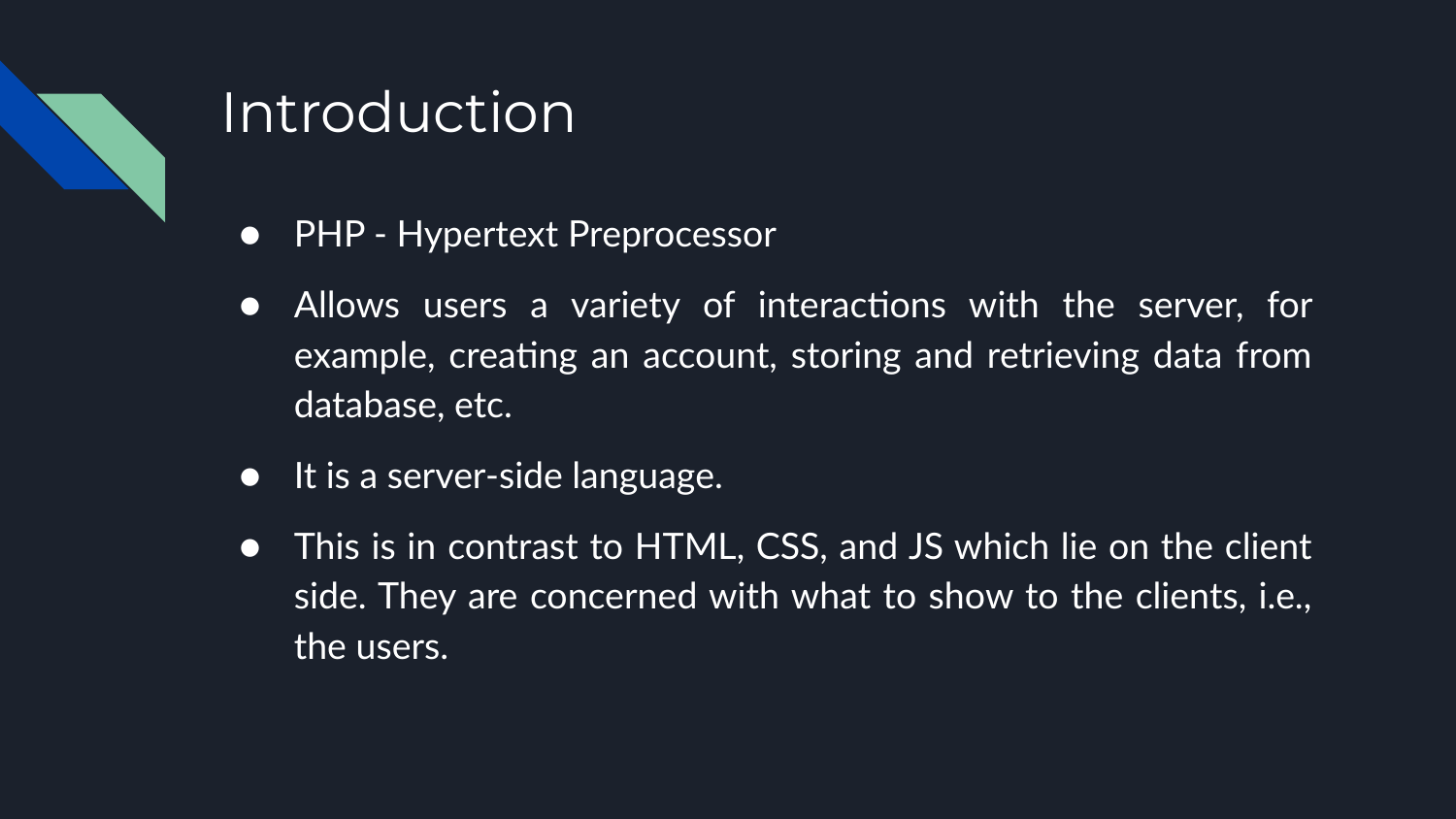

# Introduction
PHP - Hypertext Preprocessor
Allows users a variety of interactions with the server, for example, creating an account, storing and retrieving data from database, etc.
It is a server-side language.
This is in contrast to HTML, CSS, and JS which lie on the client side. They are concerned with what to show to the clients, i.e., the users.